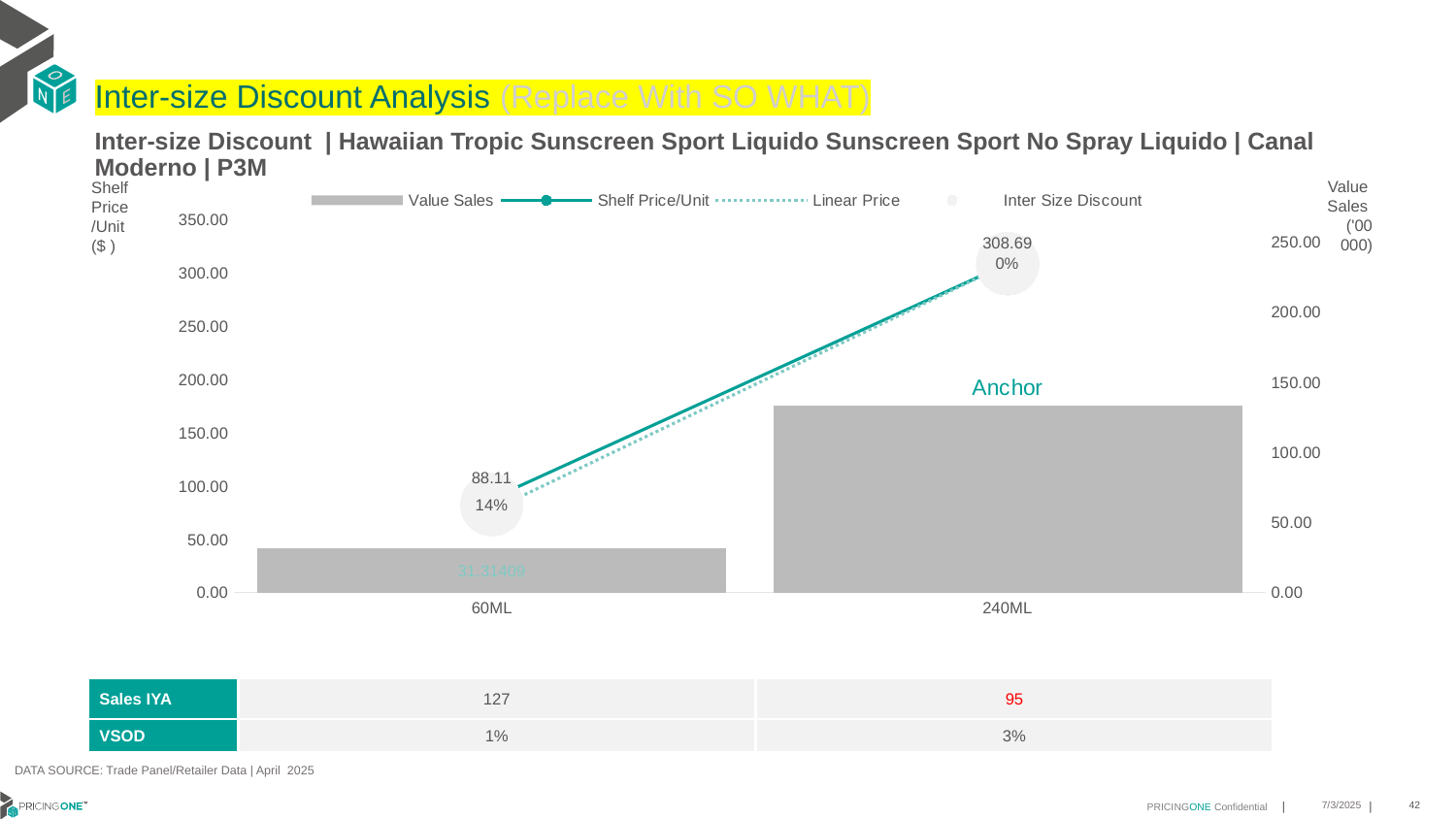

# Inter-size Discount Analysis (Replace With SO WHAT)
Inter-size Discount  | Hawaiian Tropic Sunscreen Sport Liquido Sunscreen Sport No Spray Liquido | Canal Moderno | P3M
Shelf
Price
/Unit
($ )

### Chart

| Category | Value Sales | Shelf Price/Unit | Linear Price | Inter Size Discount |
|---|---|---|---|---|
| 60ML | 31.31409 | 88.1079 | 77.173575 | 82.6407375 |
| 240ML | 133.45138 | 308.6943 | 308.6943 | 308.6943 |
Value
Sales
('00 000)
| Sales IYA | 127 | 95 |
| --- | --- | --- |
| VSOD | 1% | 3% |
DATA SOURCE: Trade Panel/Retailer Data | April  2025

7/3/2025
42